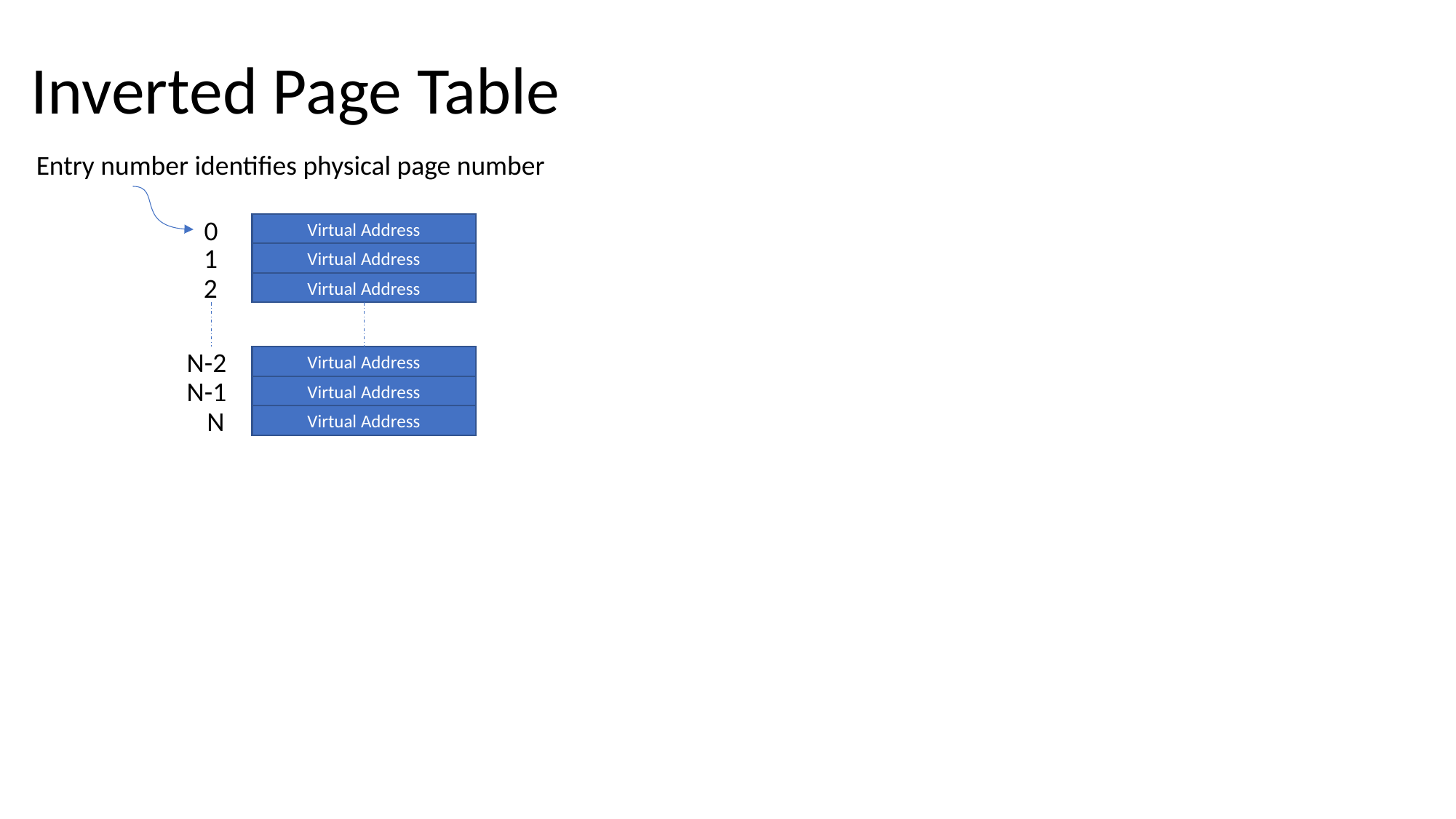

# Inverted Page Table
Entry number identifies physical page number
0
Virtual Address
1
Virtual Address
2
Virtual Address
N-2
Virtual Address
N-1
Virtual Address
N
Virtual Address